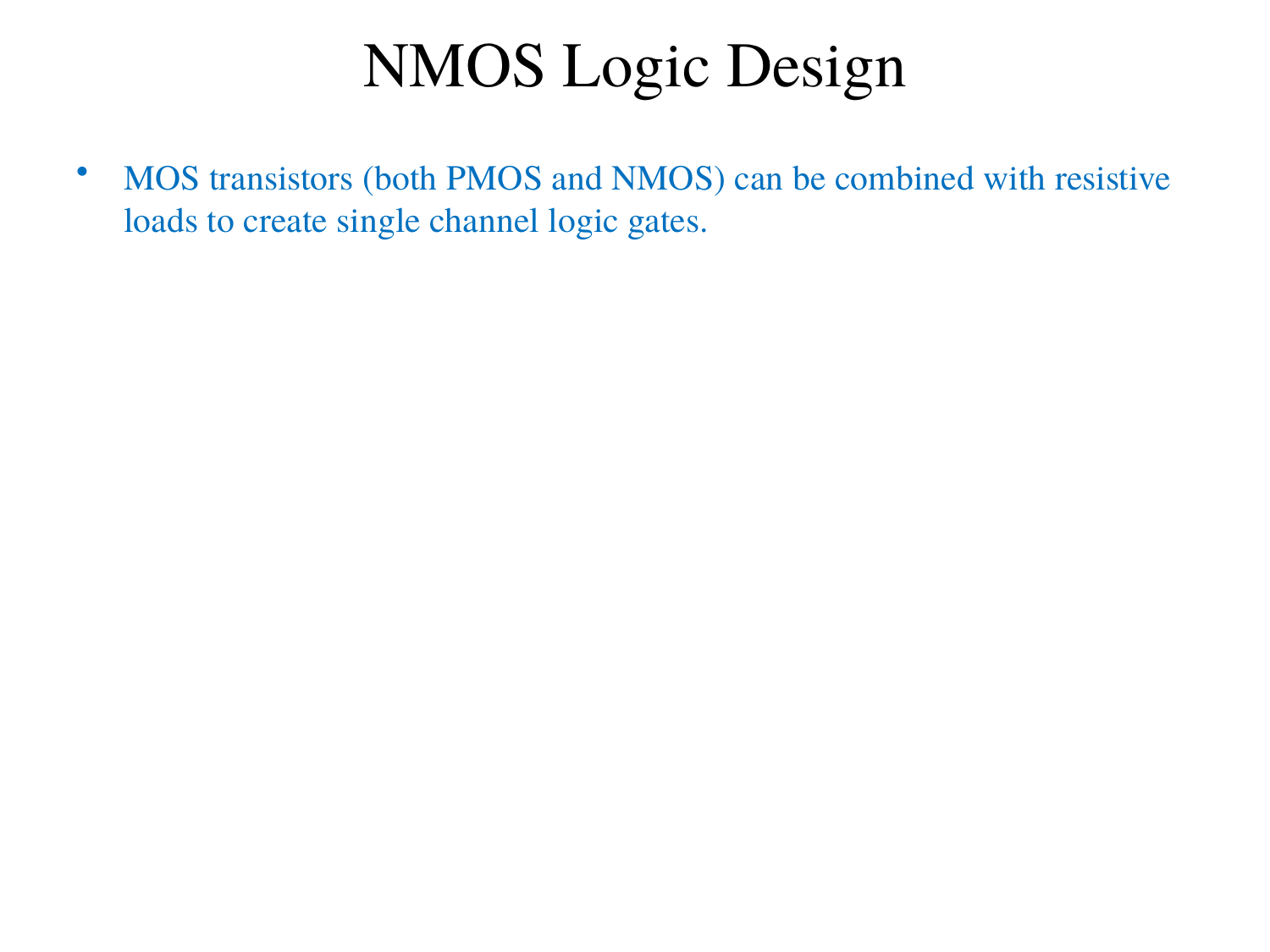

# NMOS Logic Design
MOS transistors (both PMOS and NMOS) can be combined with resistive loads to create single channel logic gates.